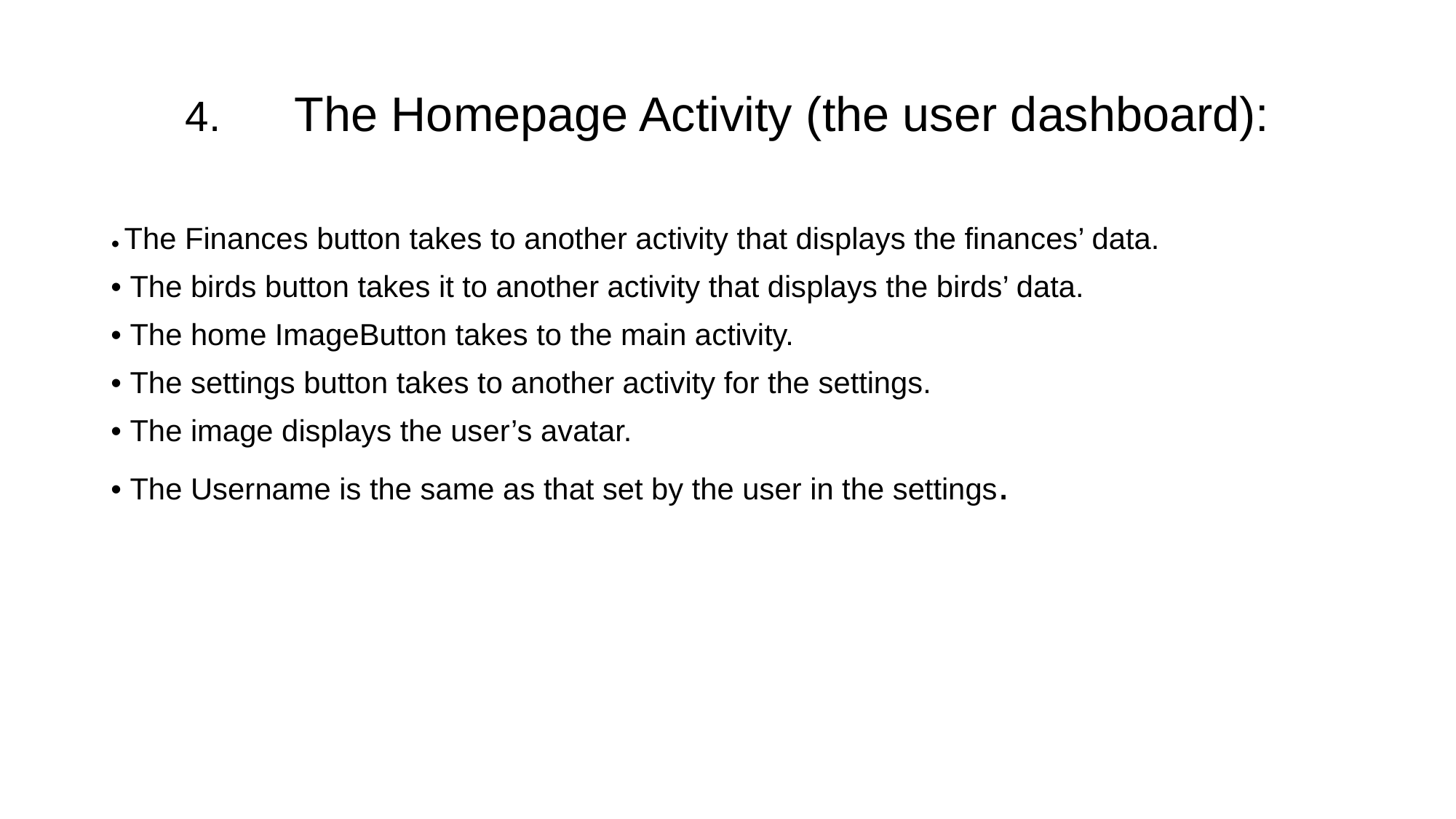

# 4.	The Homepage Activity (the user dashboard):
• The Finances button takes to another activity that displays the finances’ data.
• The birds button takes it to another activity that displays the birds’ data.
• The home ImageButton takes to the main activity.
• The settings button takes to another activity for the settings.
• The image displays the user’s avatar.
• The Username is the same as that set by the user in the settings.